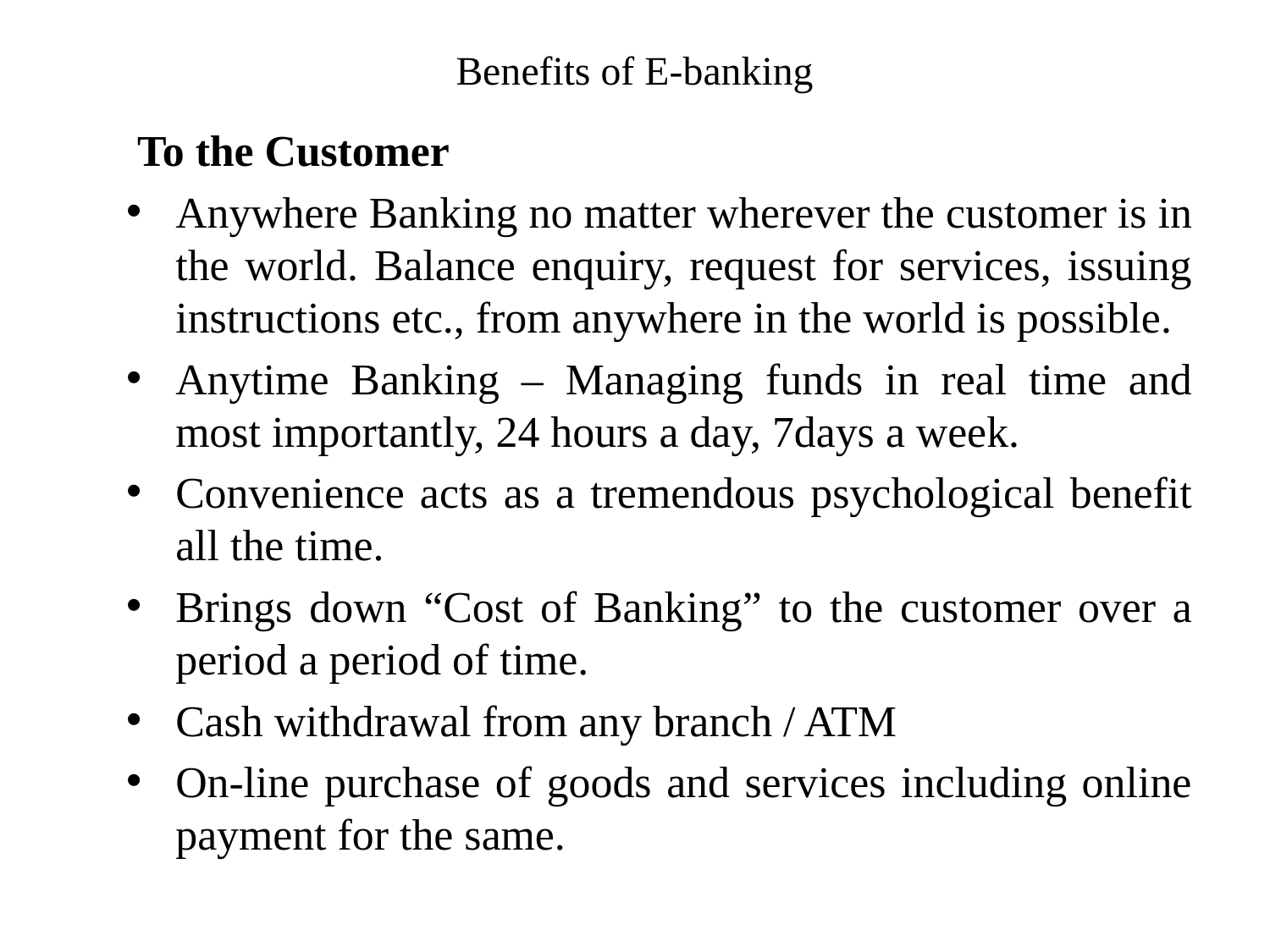

# Benefits of E-banking
To the Customer
Anywhere Banking no matter wherever the customer is in the world. Balance enquiry, request for services, issuing instructions etc., from anywhere in the world is possible.
Anytime Banking – Managing funds in real time and most importantly, 24 hours a day, 7days a week.
Convenience acts as a tremendous psychological benefit all the time.
Brings down “Cost of Banking” to the customer over a period a period of time.
Cash withdrawal from any branch / ATM
On-line purchase of goods and services including online payment for the same.